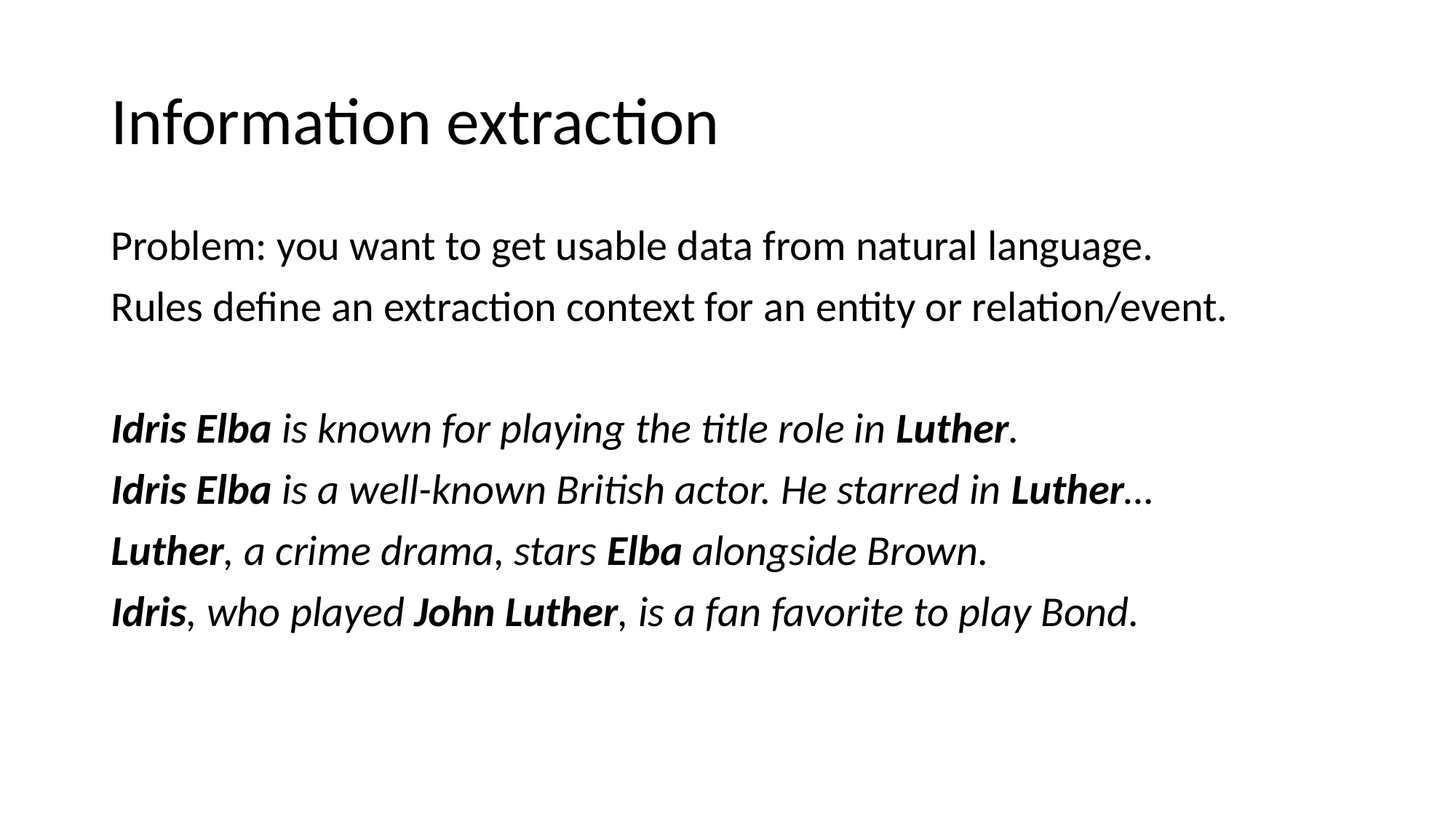

# Information extraction
Problem: you want to get usable data from natural language.
Rules define an extraction context for an entity or relation/event.

Idris Elba is known for playing the title role in Luther.
Idris Elba is a well-known British actor. He starred in Luther…
Luther, a crime drama, stars Elba alongside Brown.
Idris, who played John Luther, is a fan favorite to play Bond.